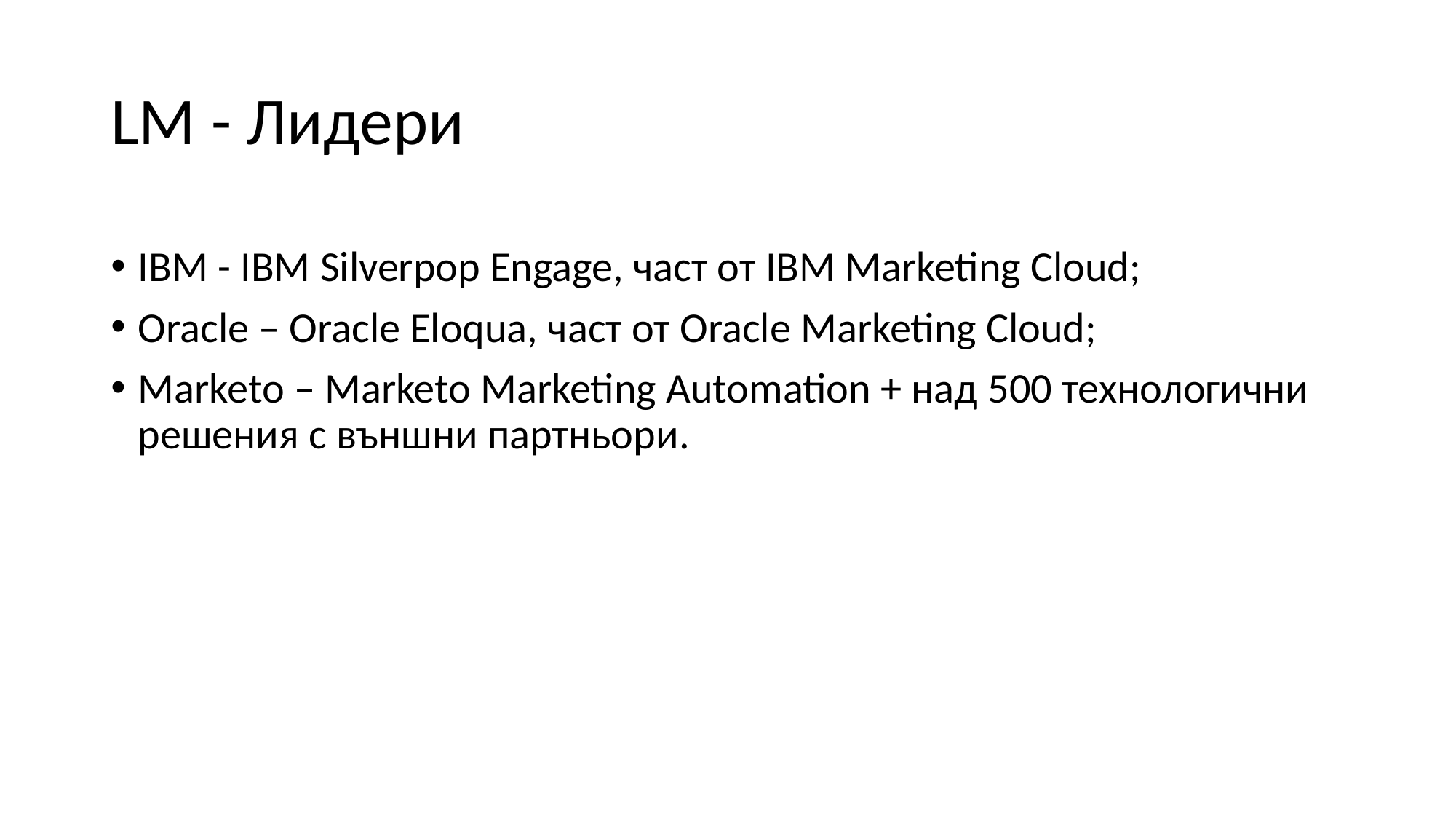

# LM - Лидери

IBM - IBM Silverpop Engage, част от IBM Marketing Cloud;
Oracle – Oracle Eloqua, част от Oracle Marketing Cloud;
Marketo – Marketo Marketing Automation + над 500 технологични решения с външни партньори.